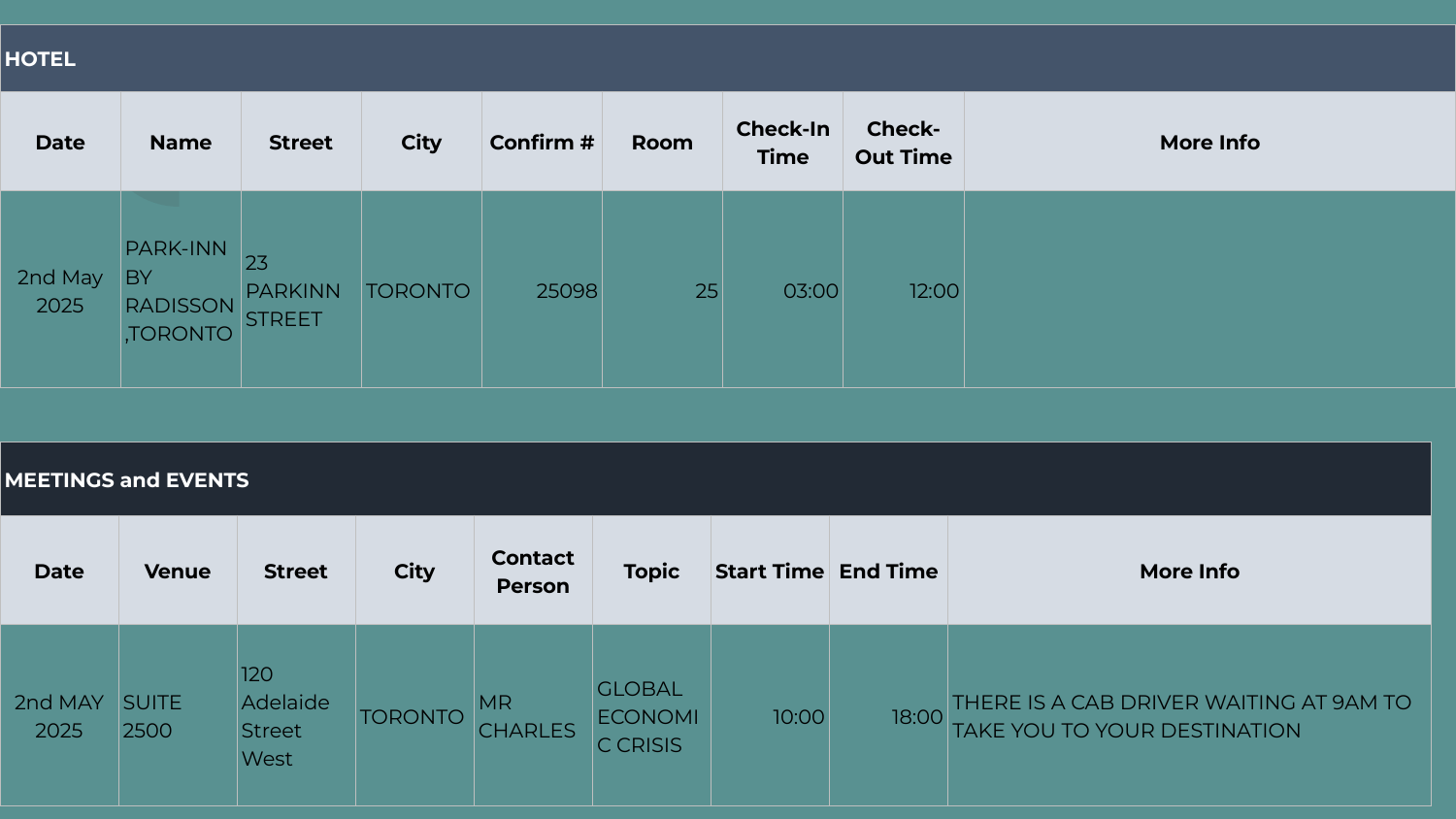

| HOTEL |  |  |  |  |  |  |  |  |  |
| --- | --- | --- | --- | --- | --- | --- | --- | --- | --- |
| Date | Name | Street | City | Confirm # | Room | Check-In Time | Check-Out Time | More Info |  |
| 2nd May 2025 | PARK-INN BY RADISSON,TORONTO | 23 PARKINN STREET | TORONTO | 25098 | 25 | 03:00 | 12:00 |  |  |
| MEETINGS and EVENTS |  |  |  |  |  |  |  |  |  |
| --- | --- | --- | --- | --- | --- | --- | --- | --- | --- |
| Date | Venue | Street | City | Contact Person | Topic | Start Time | End Time | More Info |  |
| 2nd MAY 2025 | SUITE 2500 | 120 Adelaide Street West | TORONTO | MR CHARLES | GLOBAL ECONOMIC CRISIS | 10:00 | 18:00 | THERE IS A CAB DRIVER WAITING AT 9AM TO TAKE YOU TO YOUR DESTINATION |  |